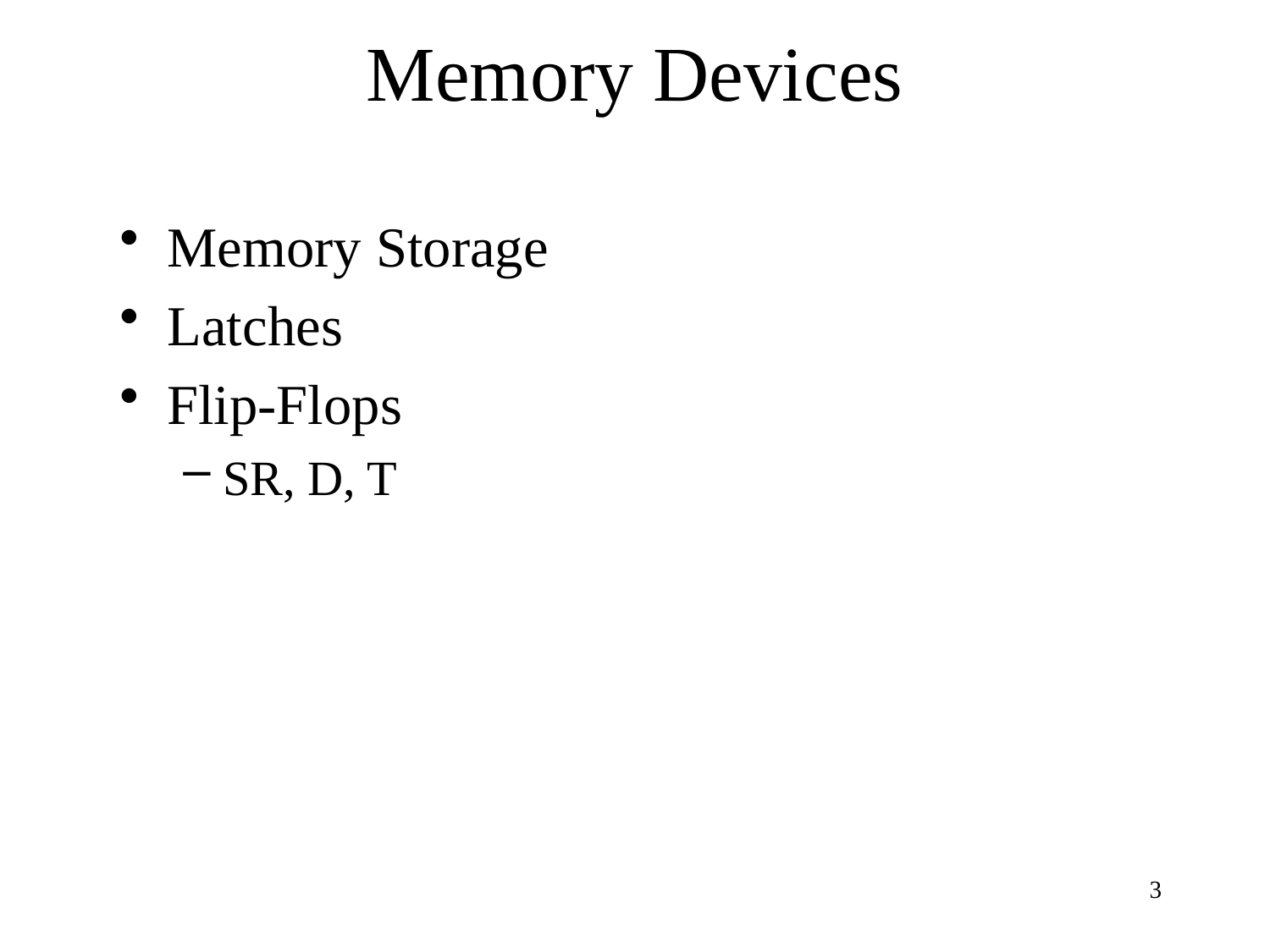

# Memory Devices
Memory Storage
Latches
Flip-Flops
SR, D, T
3